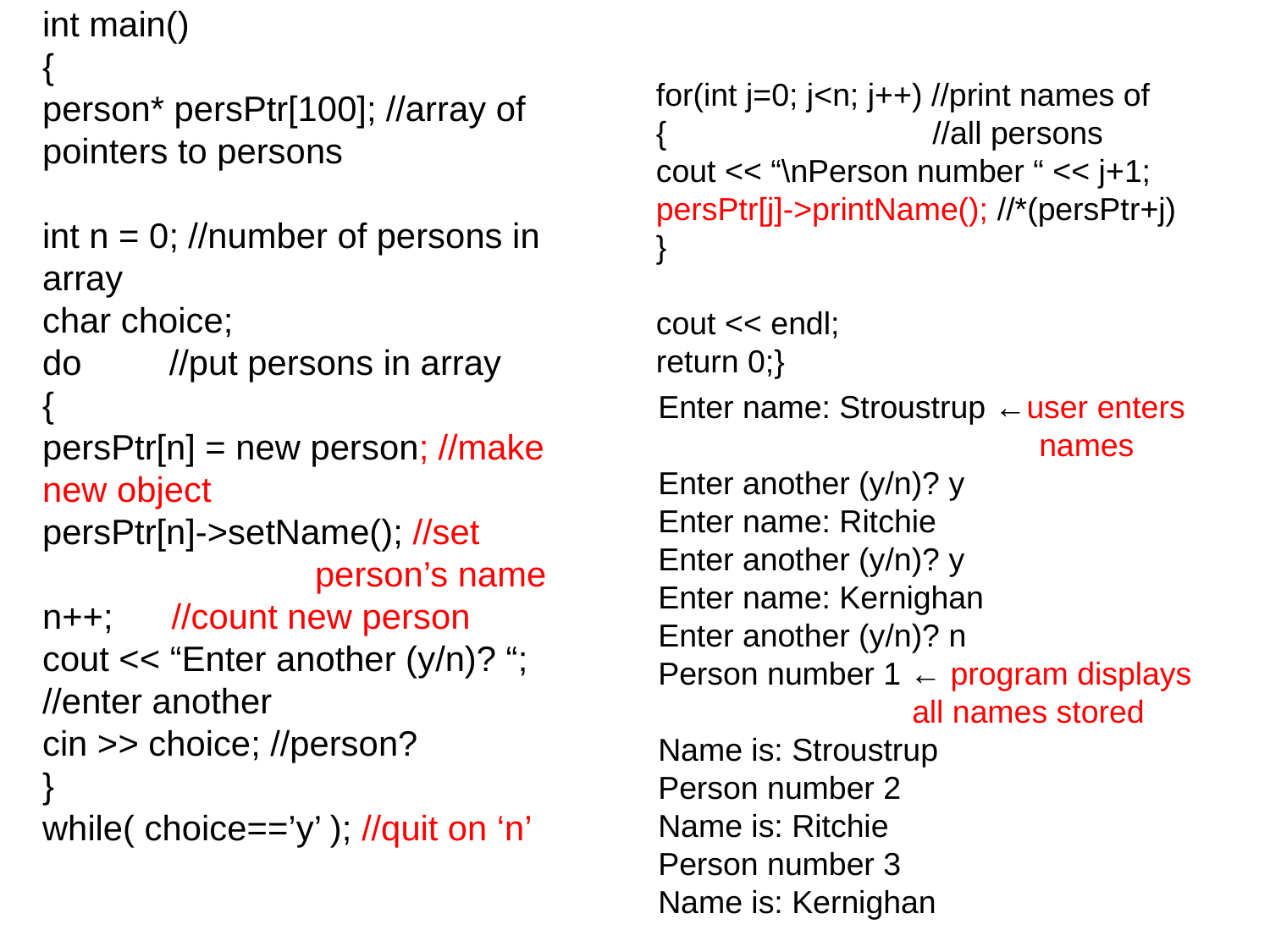

int main()
{
person* persPtr[100]; //array of pointers to persons
int n = 0; //number of persons in array
char choice;
do         //put persons in array
{
persPtr[n] = new person; //make new object
persPtr[n]->setName(); //set
                            person’s name
n++;      //count new person
cout << “Enter another (y/n)? “; //enter another
cin >> choice; //person?
}
while( choice==’y’ ); //quit on ‘n’
# for(int j=0; j<n; j++) //print names of
{                              //all persons
cout << “\nPerson number “ << j+1;
persPtr[j]->printName(); //*(persPtr+j)
}

cout << endl;
return 0;}
Enter name: Stroustrup ←user enters 			names
Enter another (y/n)? y
Enter name: Ritchie
Enter another (y/n)? y
Enter name: Kernighan
Enter another (y/n)? n
Person number 1 ← program displays 		all names stored
Name is: Stroustrup
Person number 2
Name is: Ritchie
Person number 3
Name is: Kernighan